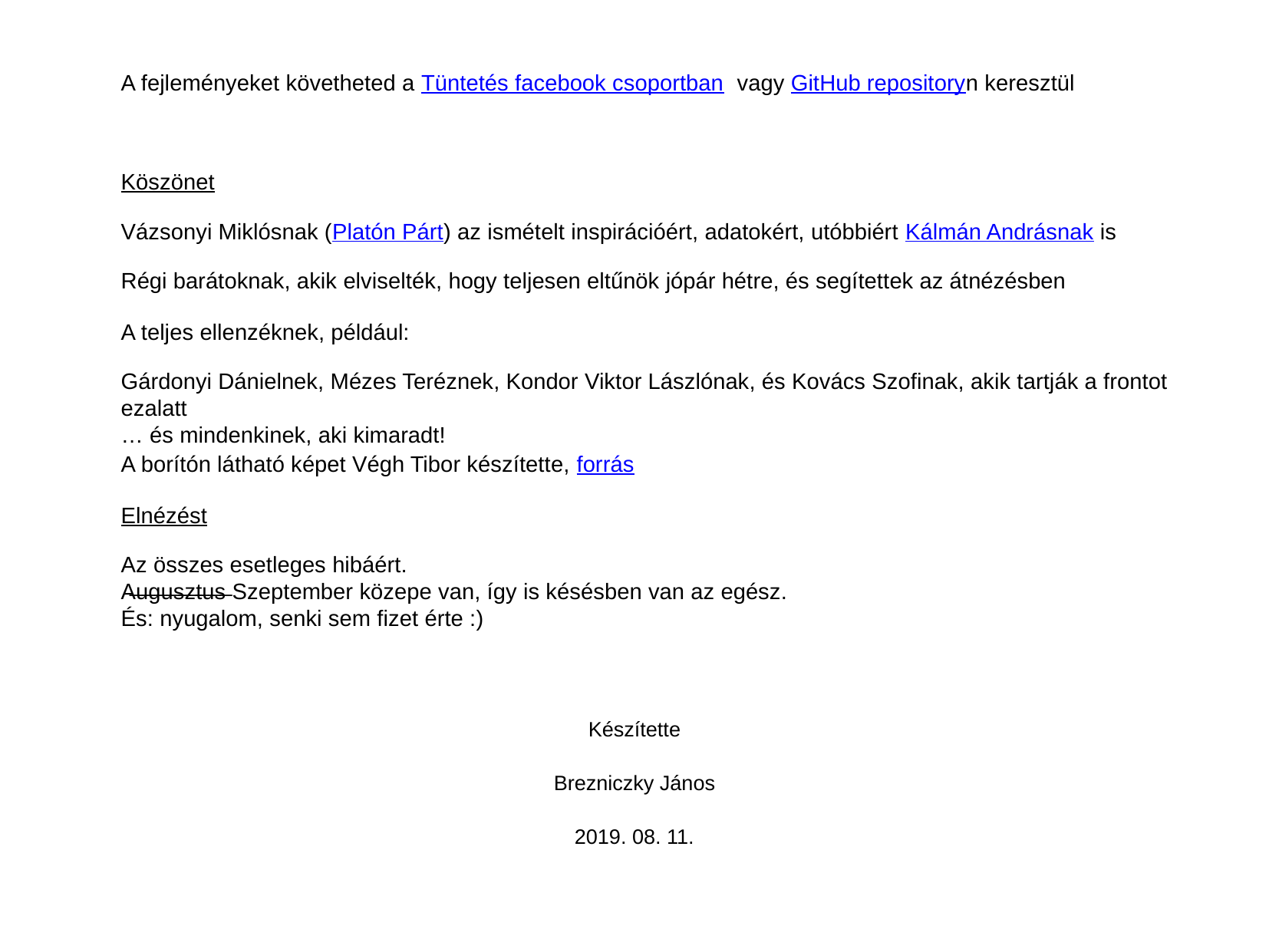

A fejleményeket követheted a Tüntetés facebook csoportban   vagy GitHub repositoryn keresztül

Köszönet
Vázsonyi Miklósnak (Platón Párt) az ismételt inspirációért, adatokért, utóbbiért Kálmán Andrásnak is
Régi barátoknak, akik elviselték, hogy teljesen eltűnök jópár hétre, és segítettek az átnézésben
A teljes ellenzéknek, például:
Gárdonyi Dánielnek, Mézes Teréznek, Kondor Viktor Lászlónak, és Kovács Szofinak, akik tartják a frontot ezalatt
… és mindenkinek, aki kimaradt!
A borítón látható képet Végh Tibor készítette, forrás
Elnézést
Az összes esetleges hibáért.
A̶u̶g̶u̶s̶z̶t̶u̶s̶ Szeptember közepe van, így is késésben van az egész.
És: nyugalom, senki sem fizet érte :)
Készítette
Brezniczky János
2019. 08. 11.